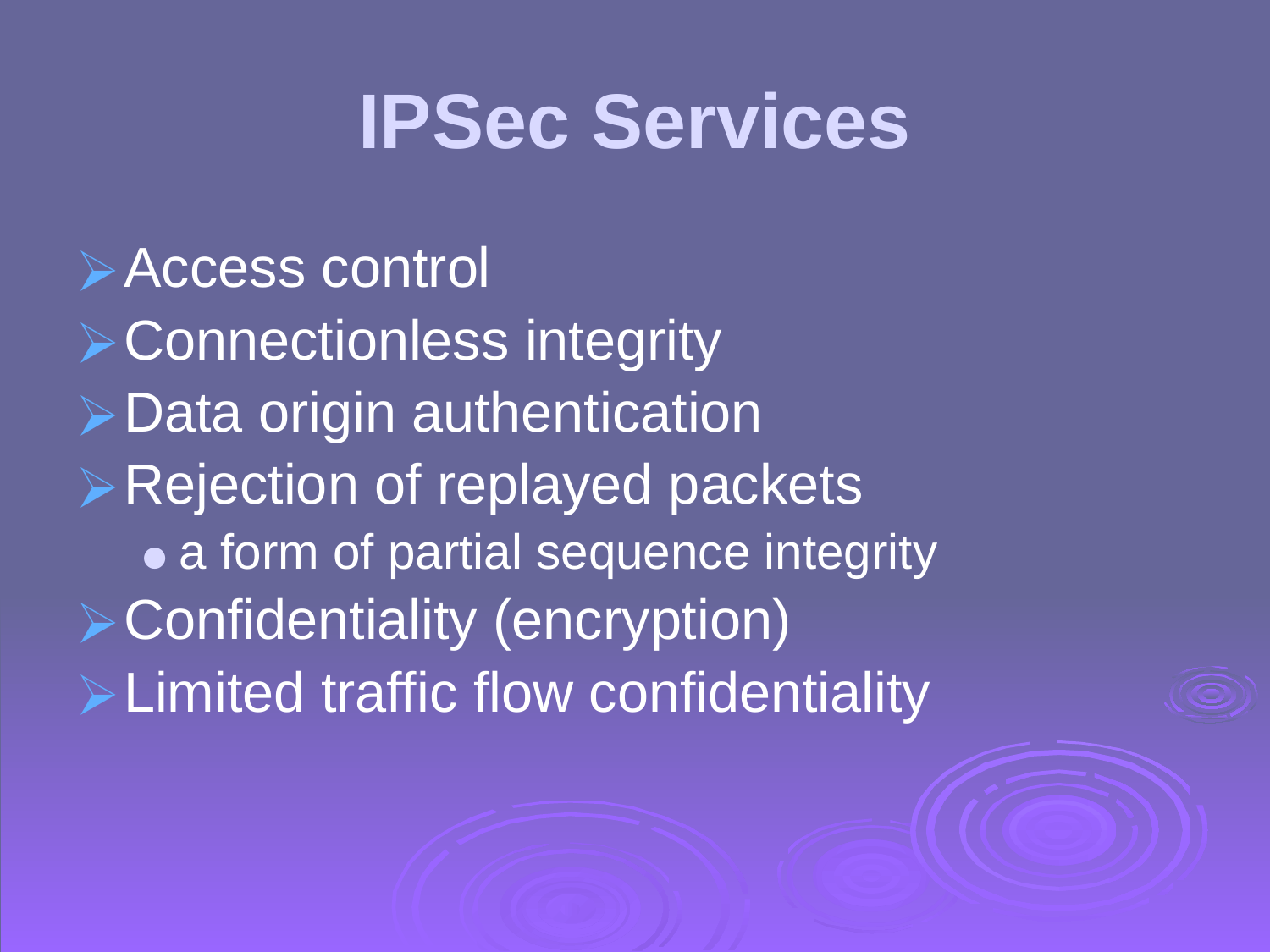

# IPSec Services
Access control
Connectionless integrity
Data origin authentication
Rejection of replayed packets
a form of partial sequence integrity
Confidentiality (encryption)
Limited traffic flow confidentiality